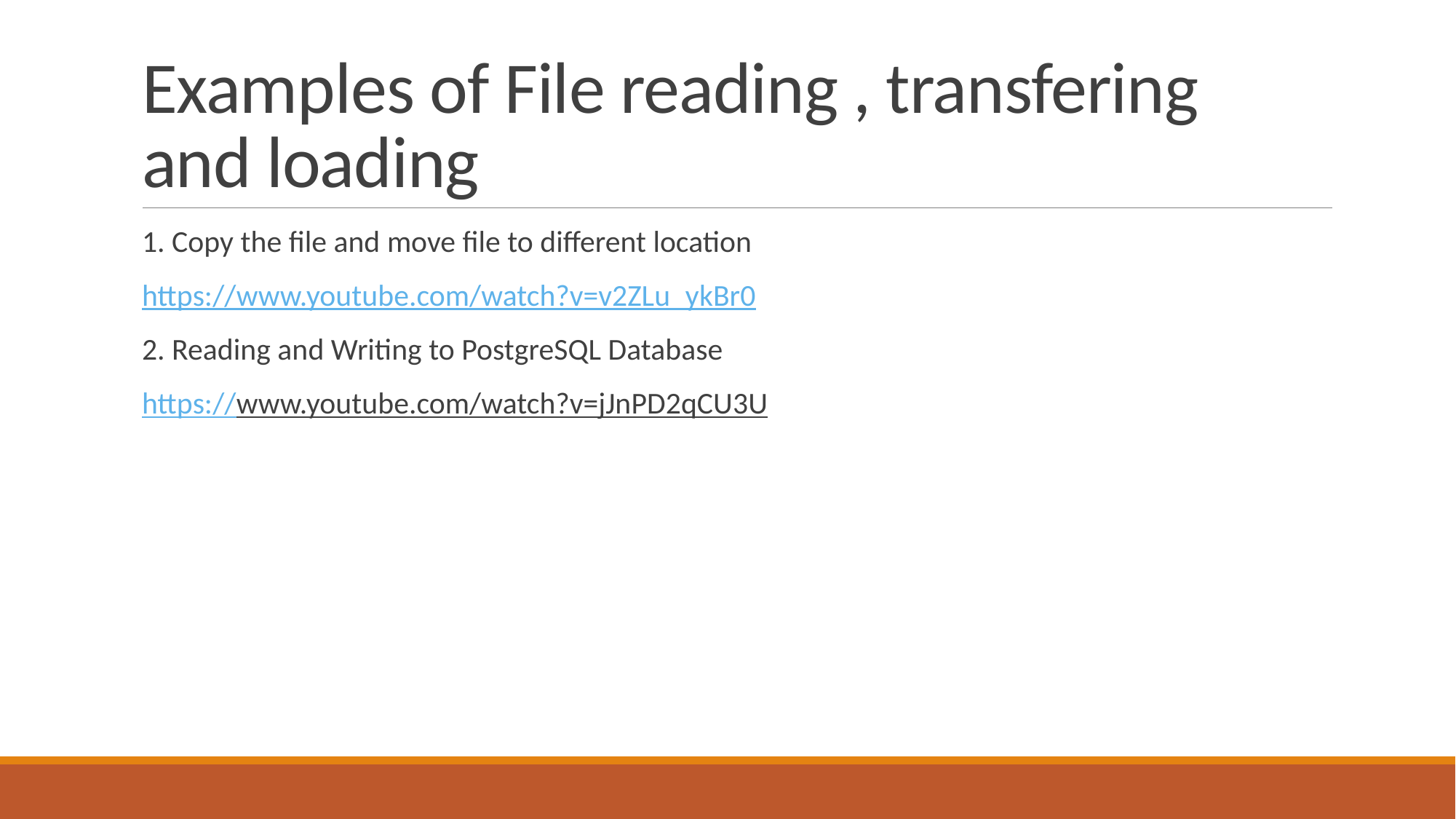

# Examples of File reading , transfering and loading
1. Copy the file and move file to different location
https://www.youtube.com/watch?v=v2ZLu_ykBr0
2. Reading and Writing to PostgreSQL Database
https://www.youtube.com/watch?v=jJnPD2qCU3U